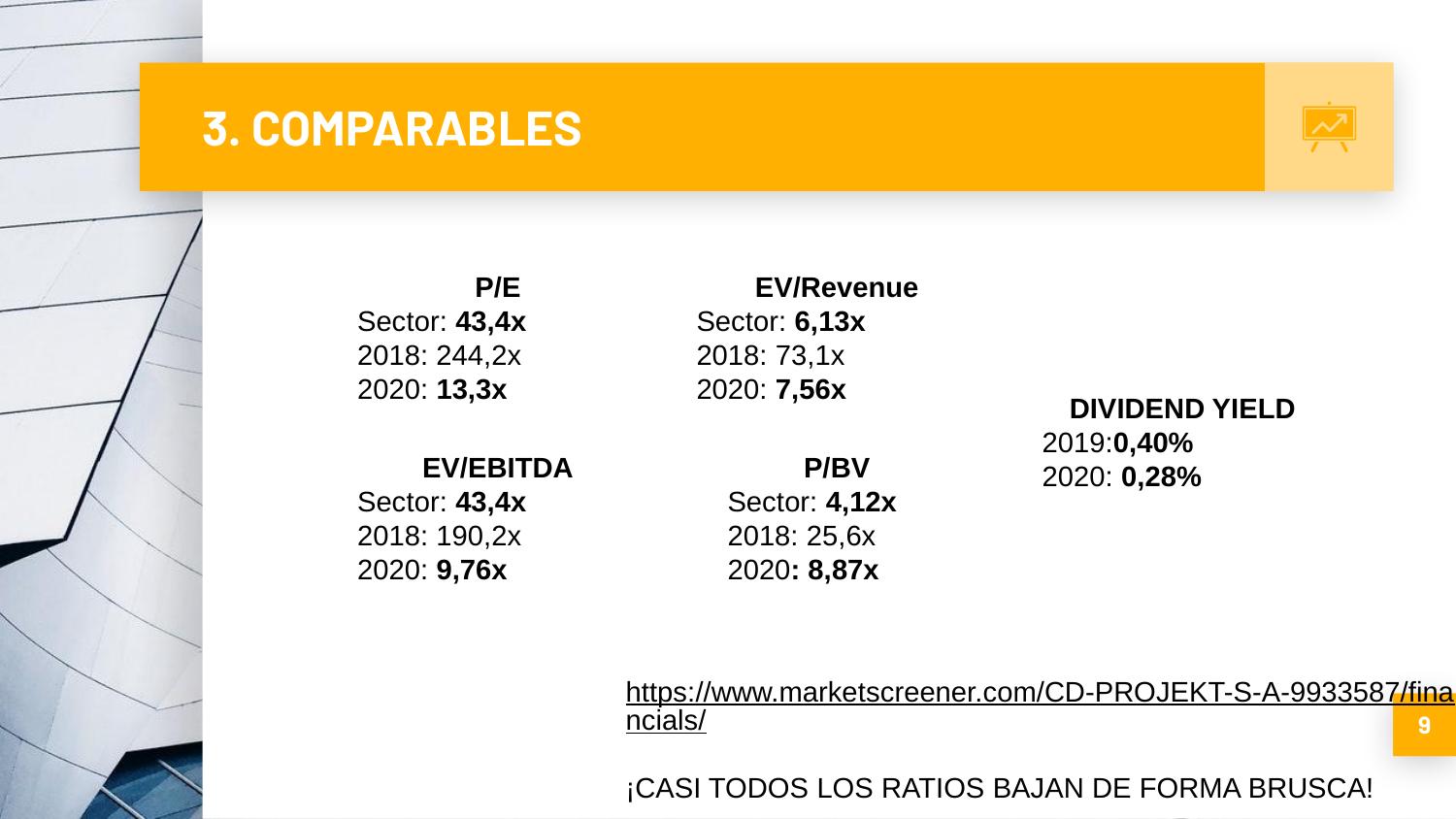

# 3. COMPARABLES

EV/Revenue
Sector: 6,13x
2018: 73,1x
2020: 7,56x
P/E
Sector: 43,4x
2018: 244,2x
2020: 13,3x
DIVIDEND YIELD
2019:0,40%
2020: 0,28%
P/BV
Sector: 4,12x
2018: 25,6x
2020: 8,87x
EV/EBITDA
Sector: 43,4x
2018: 190,2x
2020: 9,76x
https://www.marketscreener.com/CD-PROJEKT-S-A-9933587/financials/
¡CASI TODOS LOS RATIOS BAJAN DE FORMA BRUSCA!

9